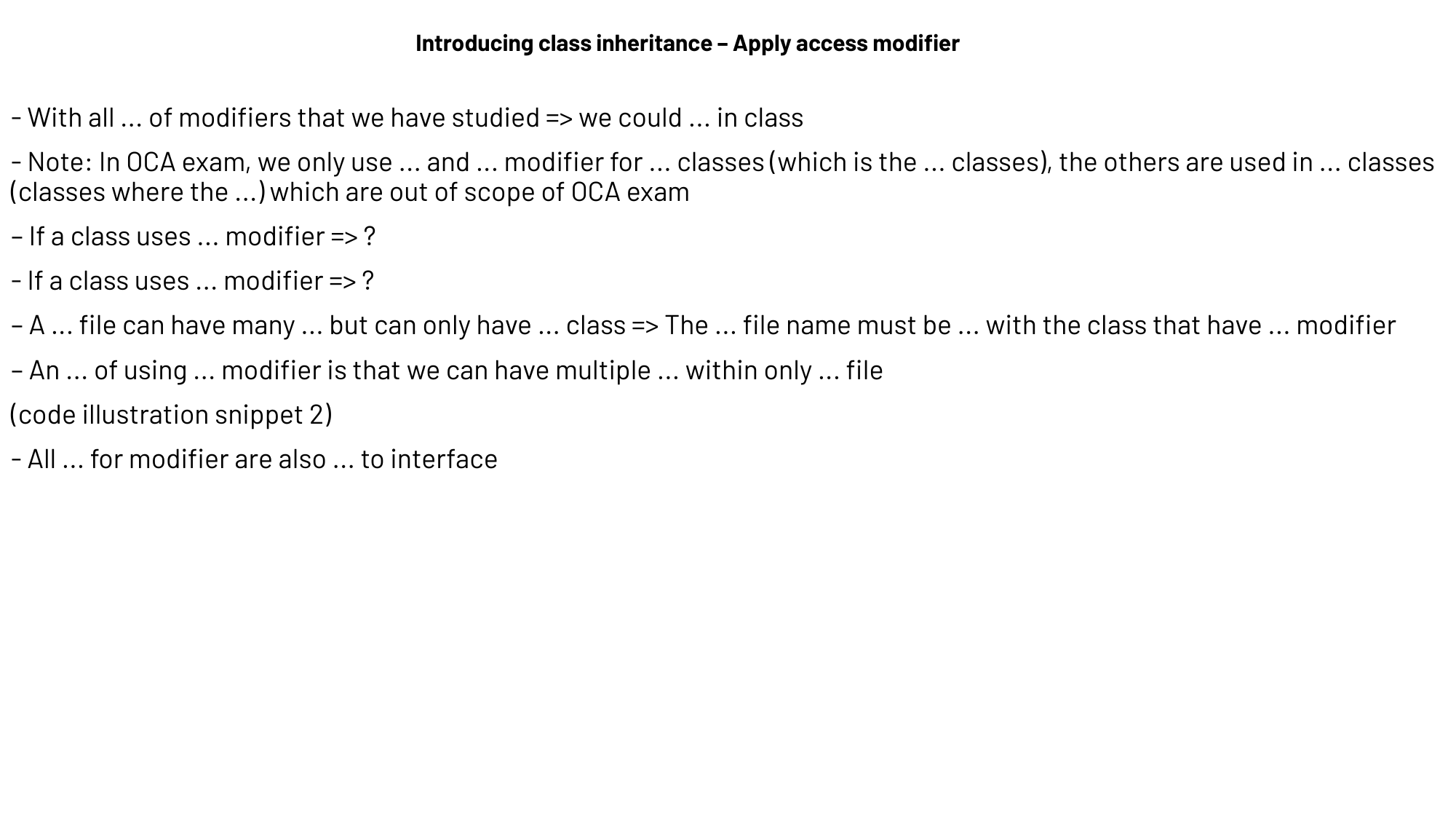

Introducing class inheritance – Apply access modifier
- With all ... of modifiers that we have studied => we could ... in class
- Note: In OCA exam, we only use ... and ... modifier for ... classes (which is the ... classes), the others are used in ... classes (classes where the ...) which are out of scope of OCA exam
– If a class uses ... modifier => ?
- If a class uses ... modifier => ?
– A ... file can have many ... but can only have ... class => The ... file name must be ... with the class that have ... modifier
– An ... of using ... modifier is that we can have multiple ... within only ... file
(code illustration snippet 2)
- All ... for modifier are also ... to interface